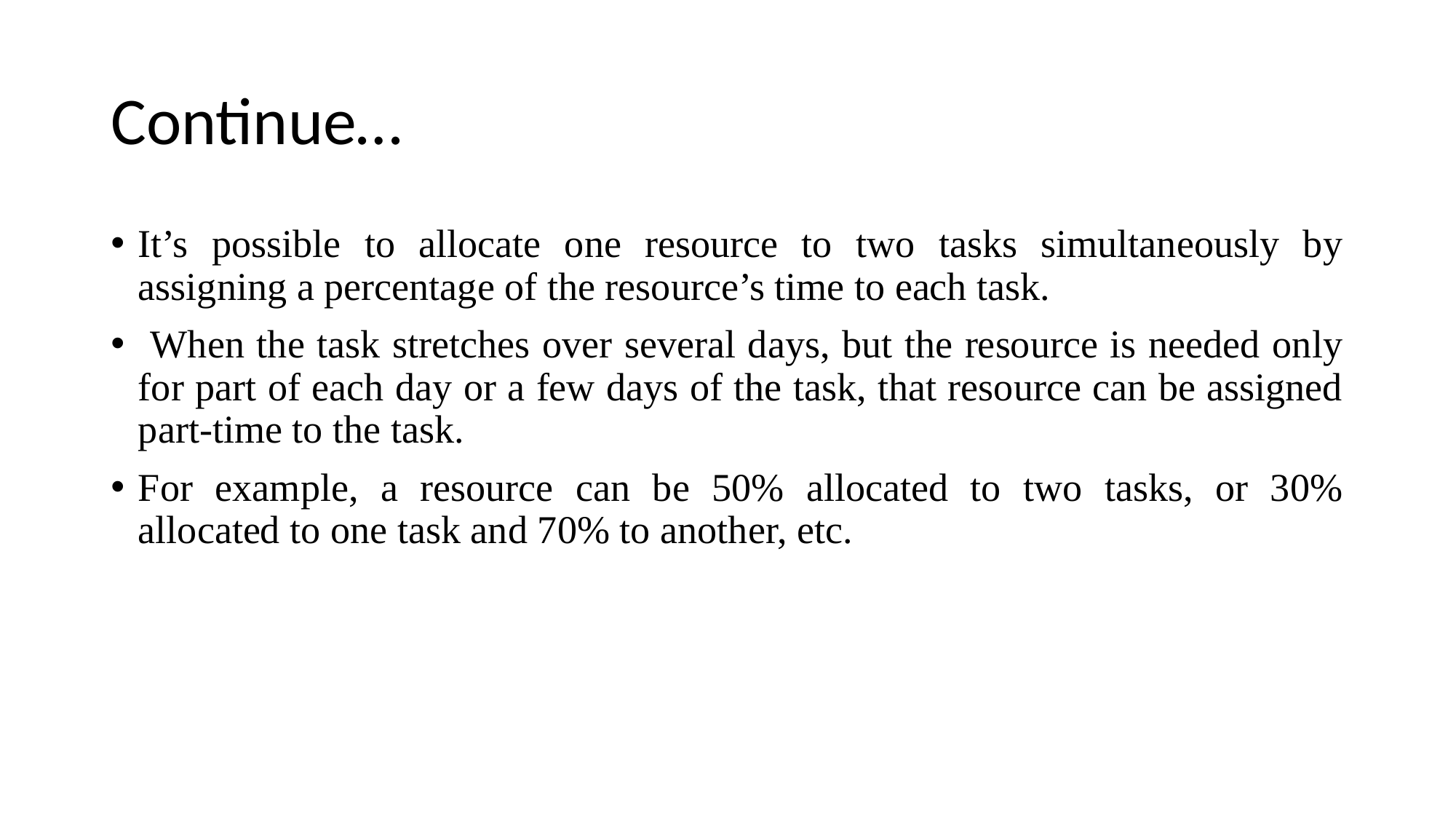

# Continue…
It’s possible to allocate one resource to two tasks simultaneously by assigning a percentage of the resource’s time to each task.
 When the task stretches over several days, but the resource is needed only for part of each day or a few days of the task, that resource can be assigned part-time to the task.
For example, a resource can be 50% allocated to two tasks, or 30% allocated to one task and 70% to another, etc.